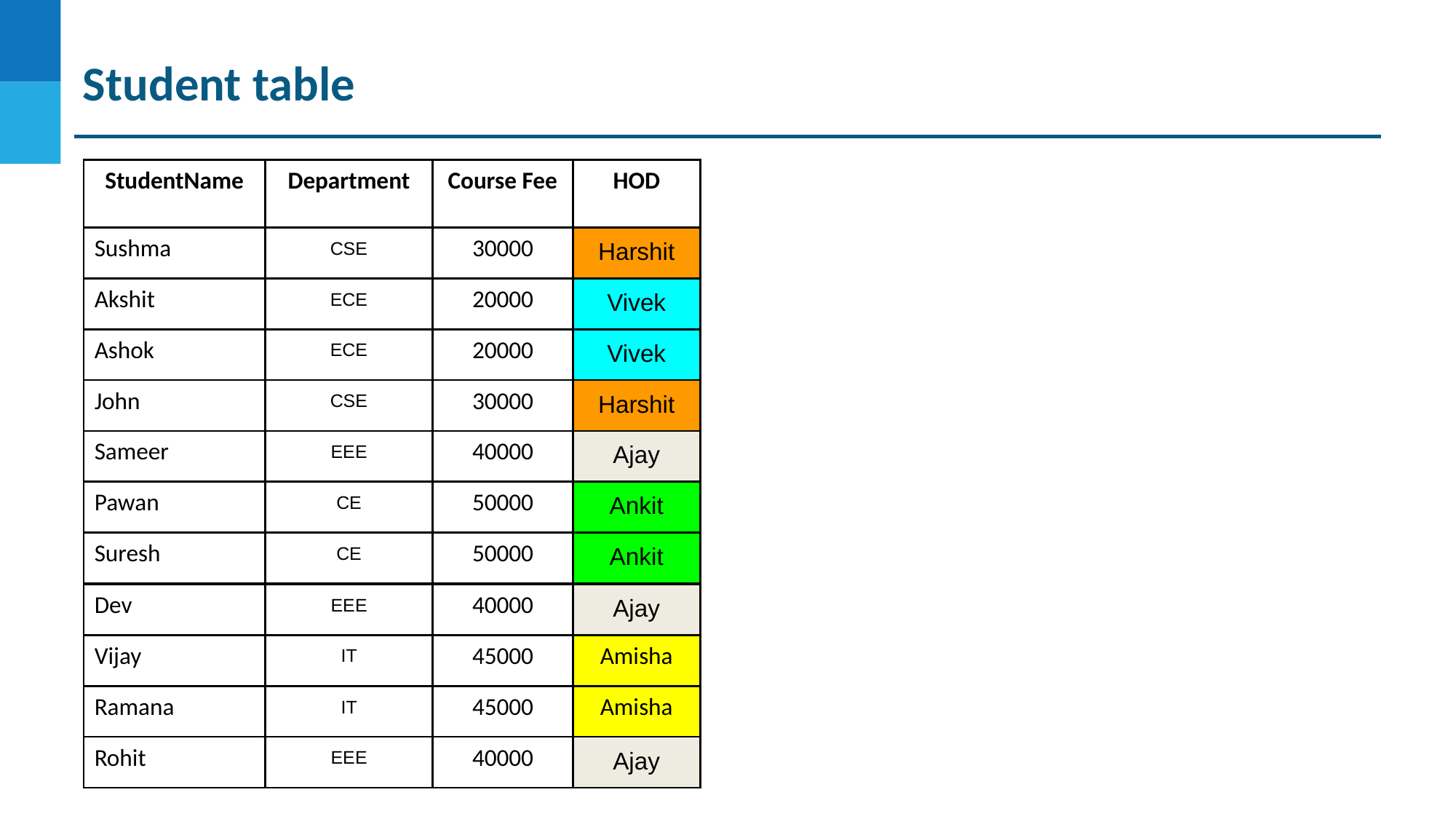

Student table

| StudentName | Department | Course Fee | HOD |
| --- | --- | --- | --- |
| Sushma | CSE | 30000 | Harshit |
| Akshit | ECE | 20000 | Vivek |
| Ashok | ECE | 20000 | Vivek |
| John | CSE | 30000 | Harshit |
| Sameer | EEE | 40000 | Ajay |
| Pawan | CE | 50000 | Ankit |
| Suresh | CE | 50000 | Ankit |
| Dev | EEE | 40000 | Ajay |
| --- | --- | --- | --- |
| Vijay | IT | 45000 | Amisha |
| Ramana | IT | 45000 | Amisha |
| Rohit | EEE | 40000 | Ajay |